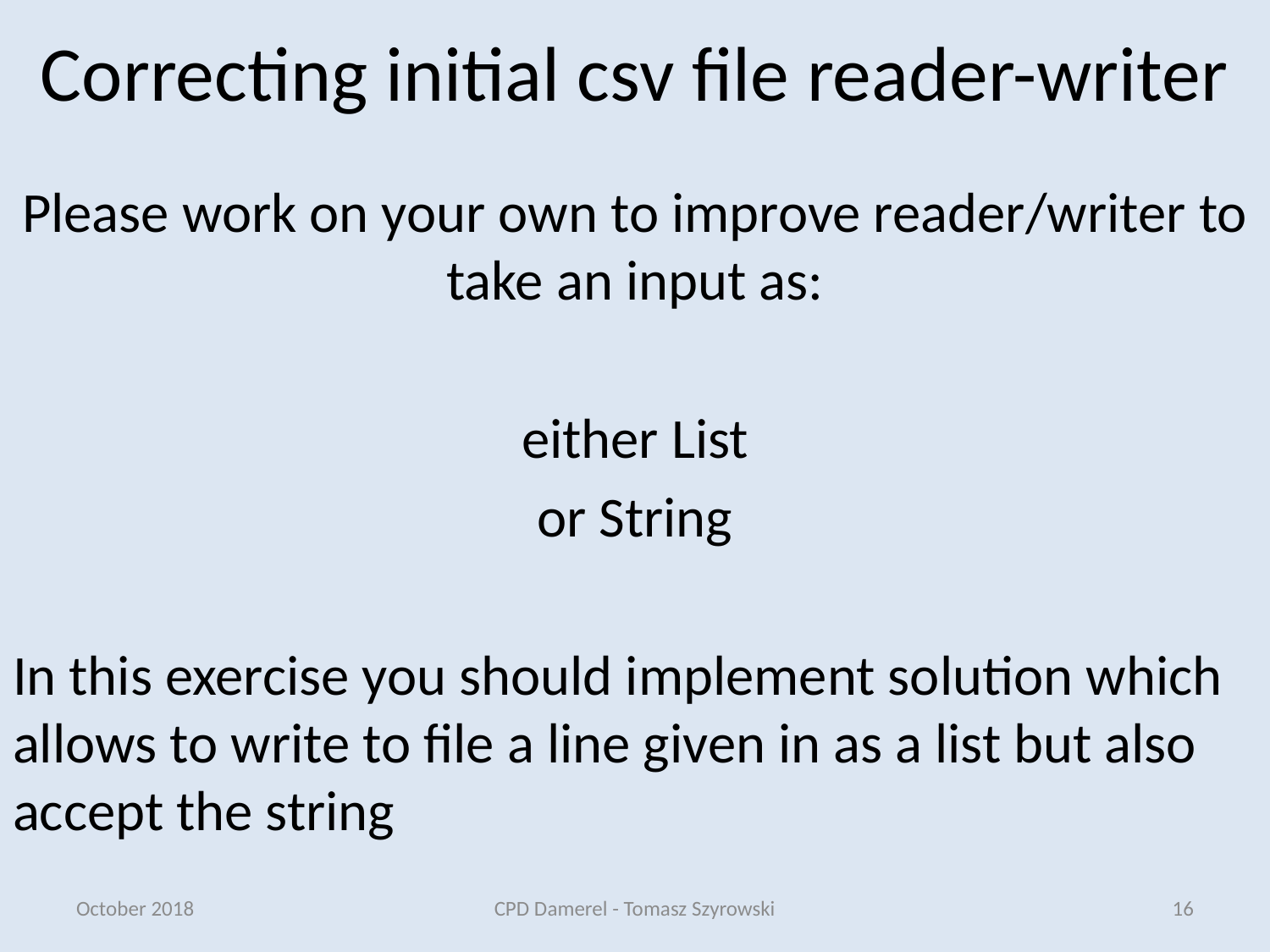

# Correcting initial csv file reader-writer
Please work on your own to improve reader/writer to take an input as:

either List
or String

In this exercise you should implement solution which allows to write to file a line given in as a list but also accept the string
October 2018
CPD Damerel - Tomasz Szyrowski
16